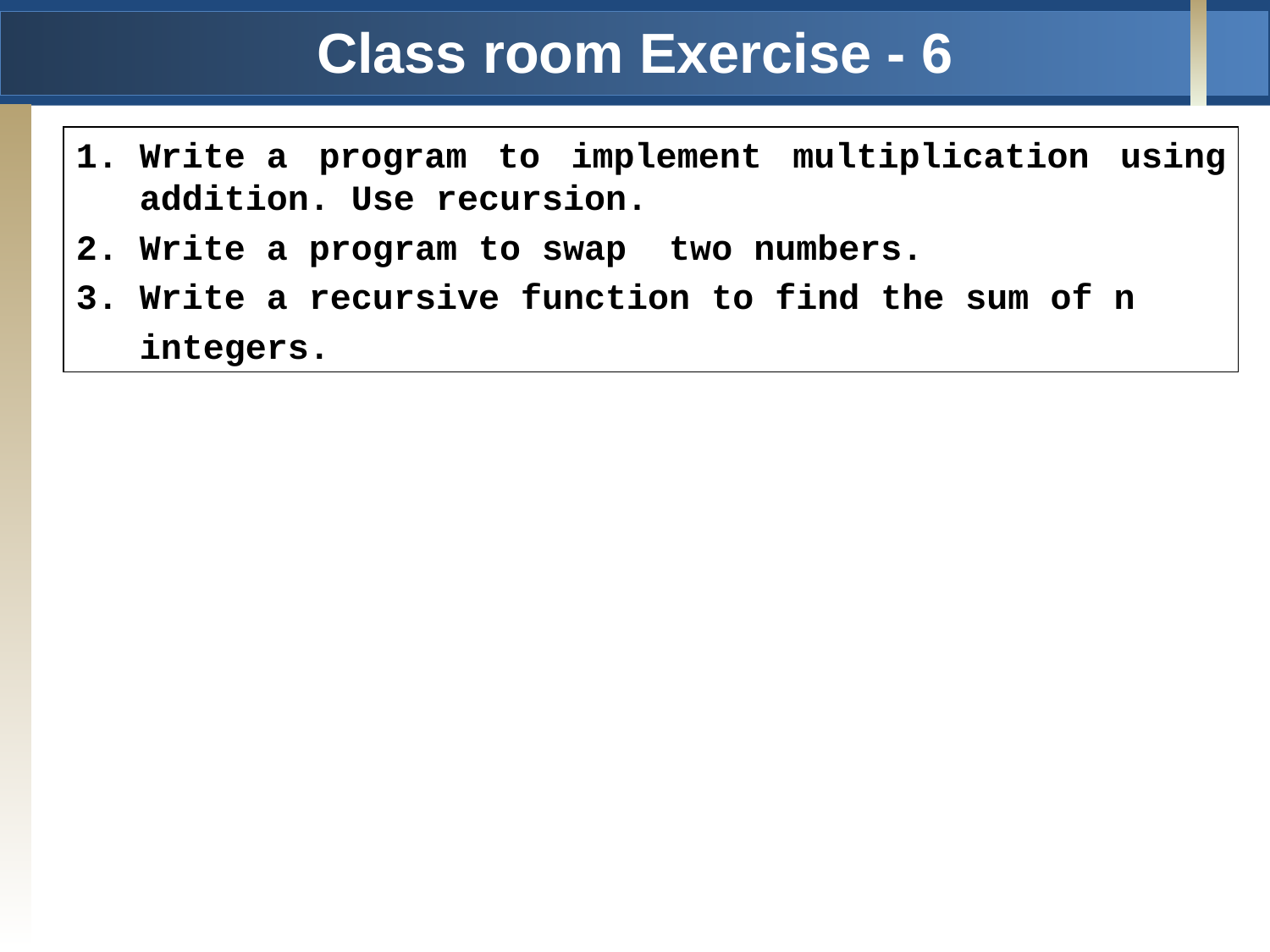

# Class room Exercise - 6
Write a program to implement multiplication using addition. Use recursion.
2. Write a program to swap  two numbers.
3. Write a recursive function to find the sum of n
   integers.